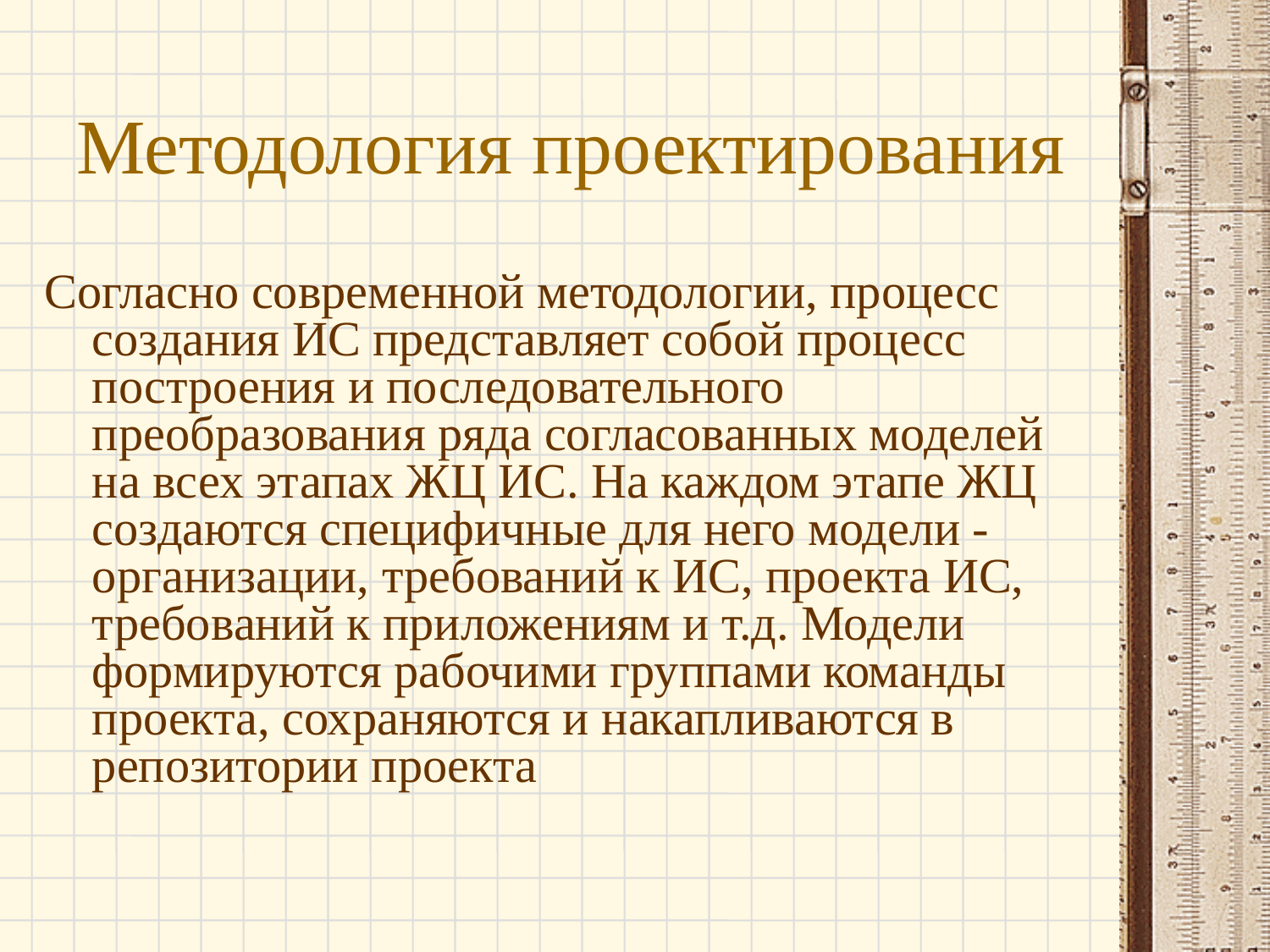

# Методология проектирования
Согласно современной методологии, процесс создания ИС представляет собой процесс построения и последовательного преобразования ряда согласованных моделей на всех этапах ЖЦ ИС. На каждом этапе ЖЦ создаются специфичные для него модели - организации, требований к ИС, проекта ИС, требований к приложениям и т.д. Модели формируются рабочими группами команды проекта, сохраняются и накапливаются в репозитории проекта